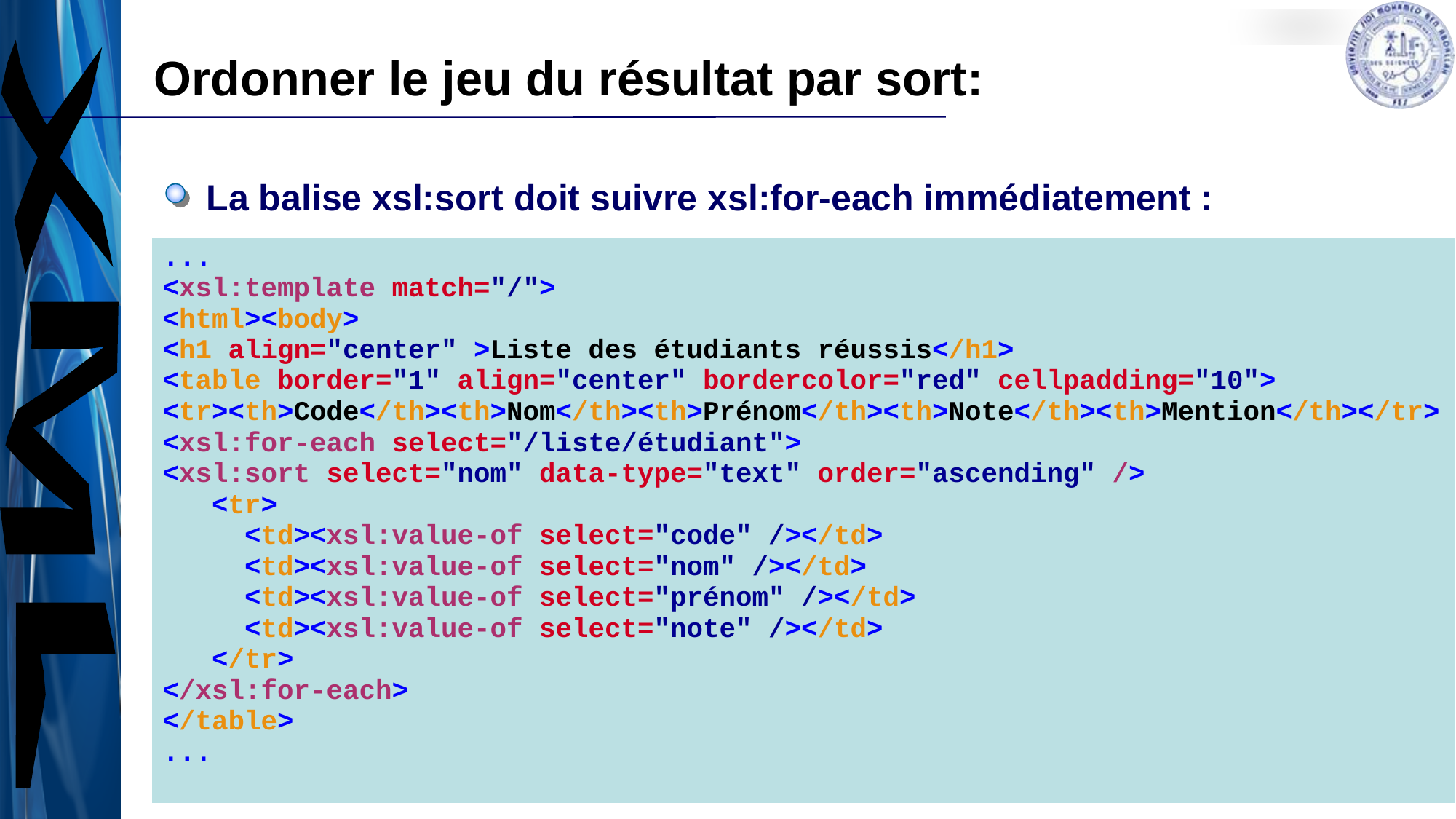

# Ordonner le jeu du résultat par sort:
La balise xsl:sort doit suivre xsl:for-each immédiatement :

| ... <xsl:template match="/"> <html><body> <h1 align="center" >Liste des étudiants réussis</h1> <table border="1" align="center" bordercolor="red" cellpadding="10"> <tr><th>Code</th><th>Nom</th><th>Prénom</th><th>Note</th><th>Mention</th></tr> <xsl:for-each select="/liste/étudiant"> <xsl:sort select="nom" data-type="text" order="ascending" /> <tr> <td><xsl:value-of select="code" /></td> <td><xsl:value-of select="nom" /></td> <td><xsl:value-of select="prénom" /></td> <td><xsl:value-of select="note" /></td> </tr> </xsl:for-each> </table> ... |
| --- |